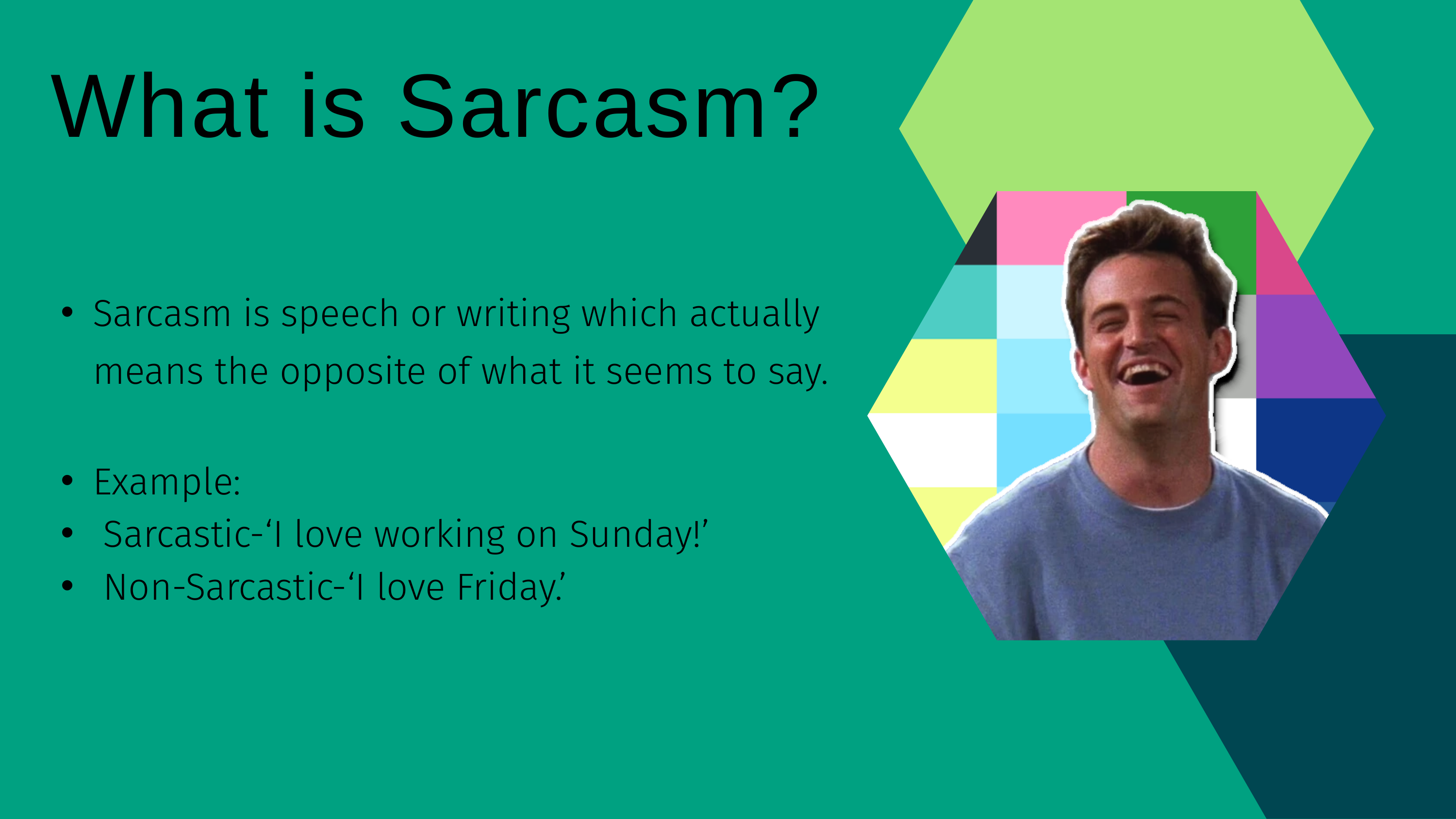

What is Sarcasm?

Sarcasm is speech or writing which actually means the opposite of what it seems to say.

Example:
 Sarcastic-‘I love working on Sunday!’
 Non-Sarcastic-‘I love Friday.’